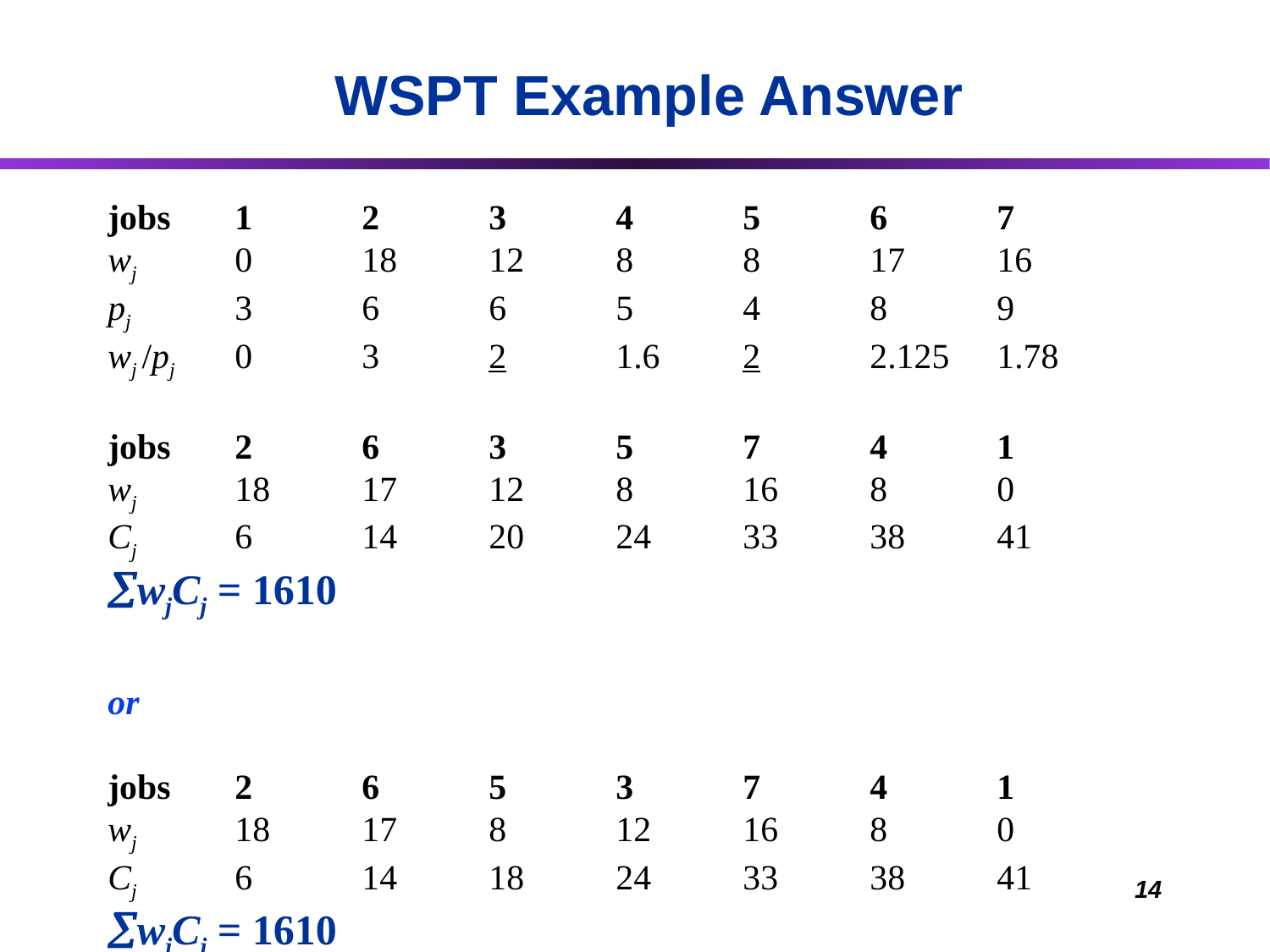

WSPT Example Answer

jobs	1	2	3	4	5	6	7
wj 	0	18	12	8	8	17	16
pj 	3	6	6	5	4	8	9
wj /pj	0	3	2	1.6	2	2.125	1.78

jobs	2	6	3	5	7	4	1
wj 	18	17	12	8	16	8	0
Cj	6	14	20	24	33	38	41
∑wjCj = 1610

or

jobs	2	6	5	3	7	4	1
wj 	18	17	8	12	16	8	0
Cj	6	14	18	24	33	38	41
∑wjCj = 1610
14